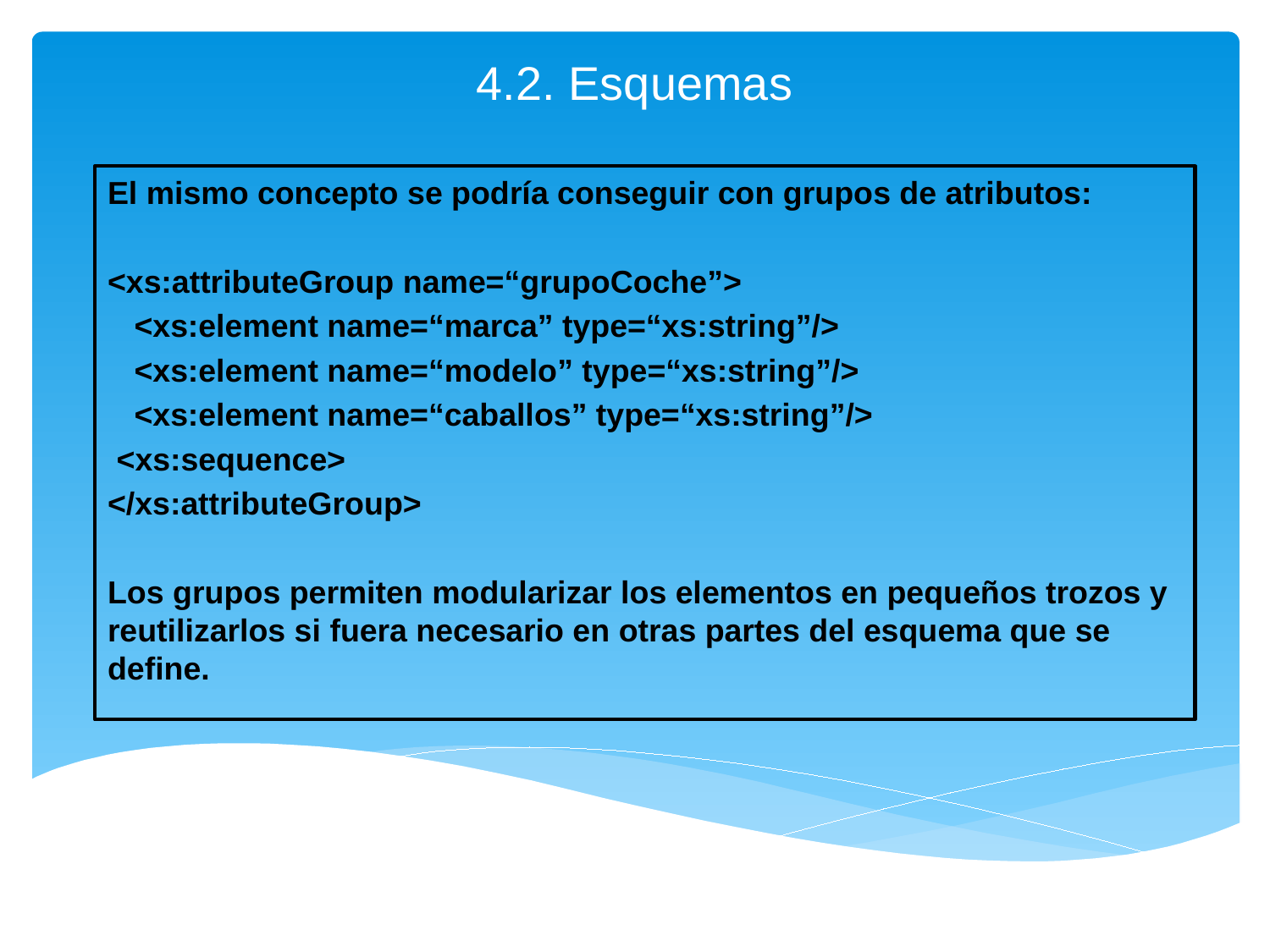

# 4.2. Esquemas
El mismo concepto se podría conseguir con grupos de atributos:

<xs:attributeGroup name=“grupoCoche”>
   <xs:element name=“marca” type=“xs:string”/>
   <xs:element name=“modelo” type=“xs:string”/>
   <xs:element name=“caballos” type=“xs:string”/>
 <xs:sequence>
</xs:attributeGroup>

Los grupos permiten modularizar los elementos en pequeños trozos y reutilizarlos si fuera necesario en otras partes del esquema que se define.